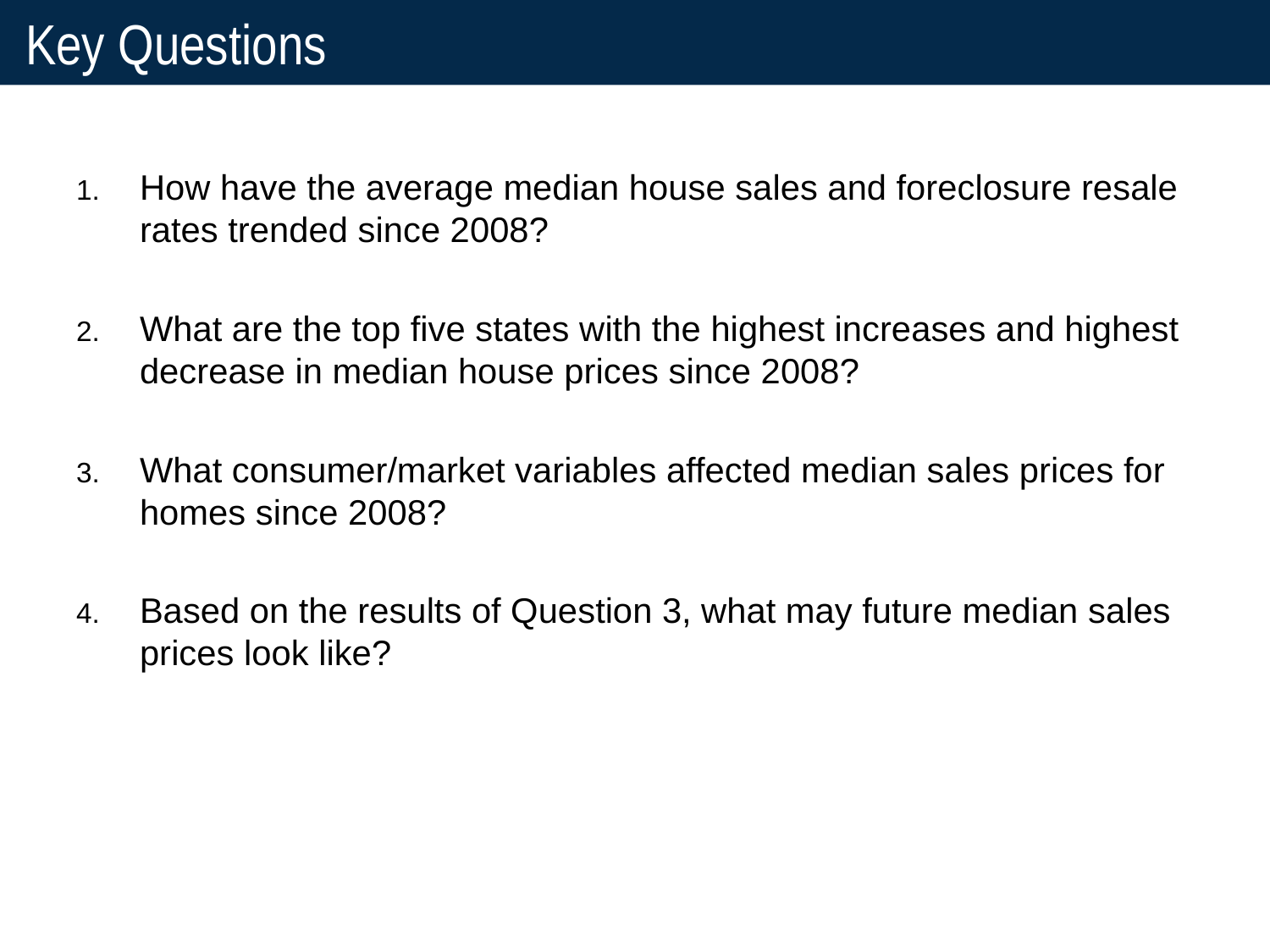

# Key Questions
How have the average median house sales and foreclosure resale rates trended since 2008?

What are the top five states with the highest increases and highest decrease in median house prices since 2008?

What consumer/market variables affected median sales prices for homes since 2008?

Based on the results of Question 3, what may future median sales prices look like?